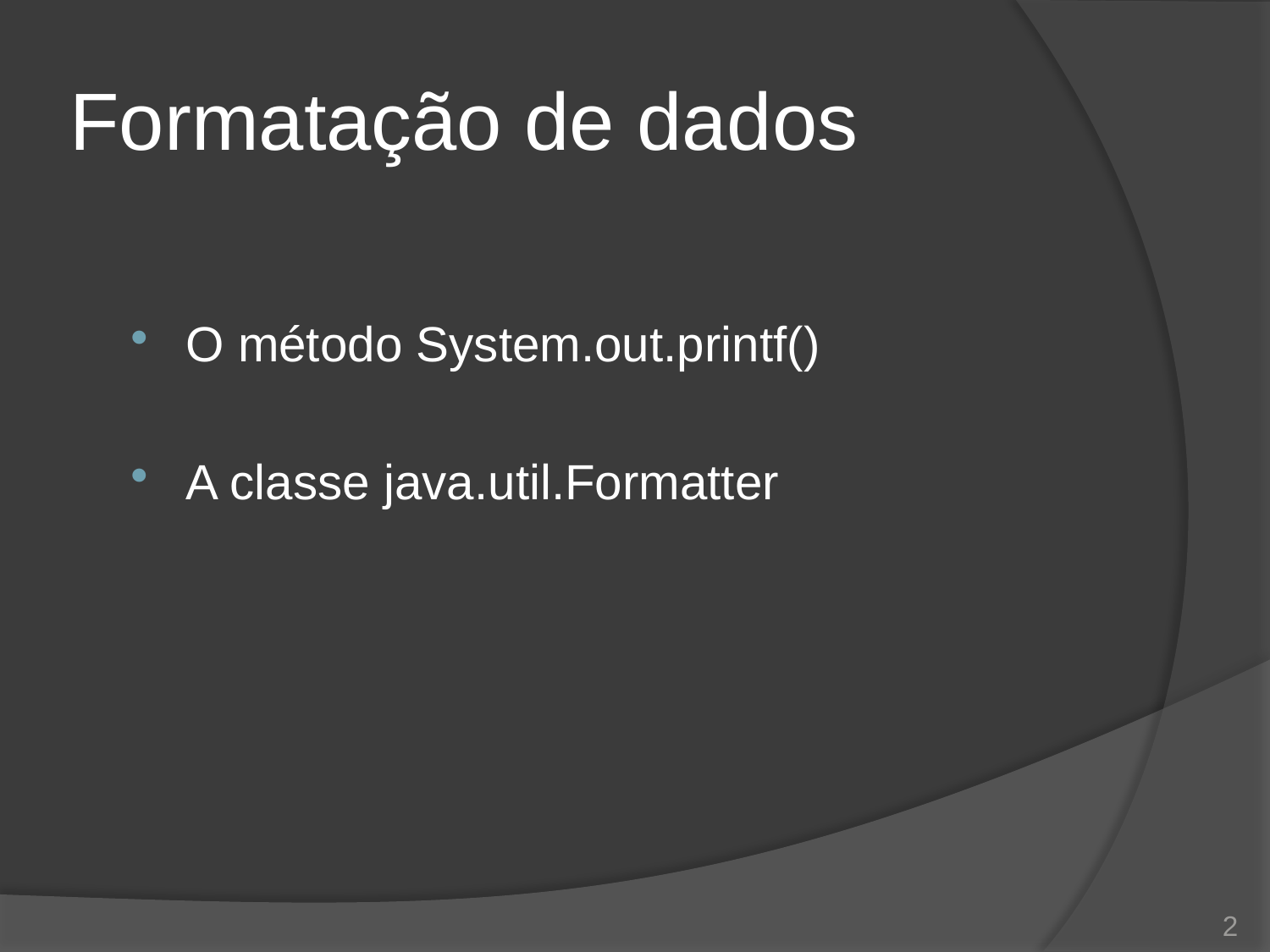

# Formatação de dados
O método System.out.printf()

A classe java.util.Formatter
2